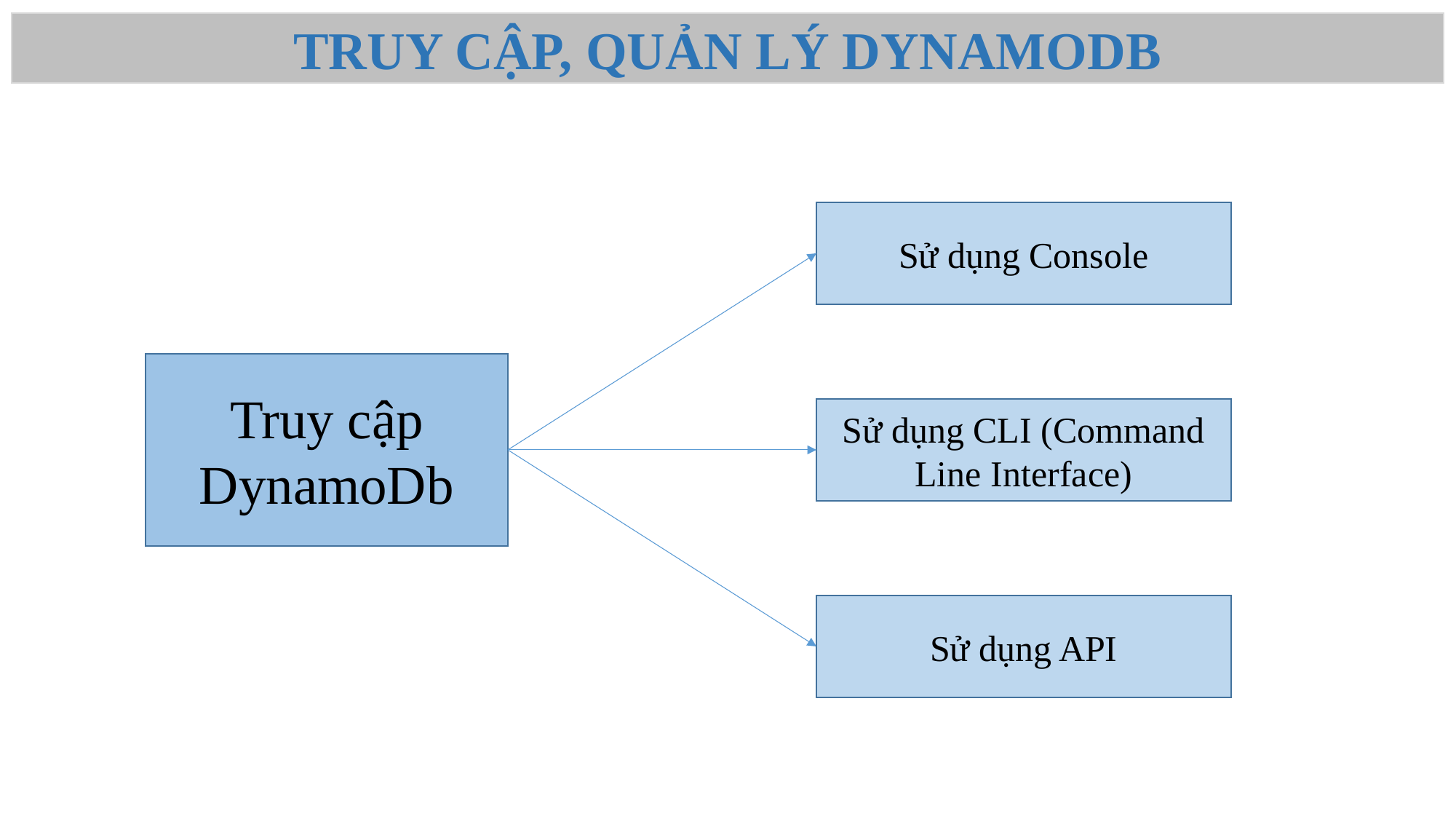

TRUY CẬP, QUẢN LÝ DYNAMODB
Sử dụng Console
Truy cập DynamoDb
Sử dụng CLI (Command Line Interface)
Sử dụng API